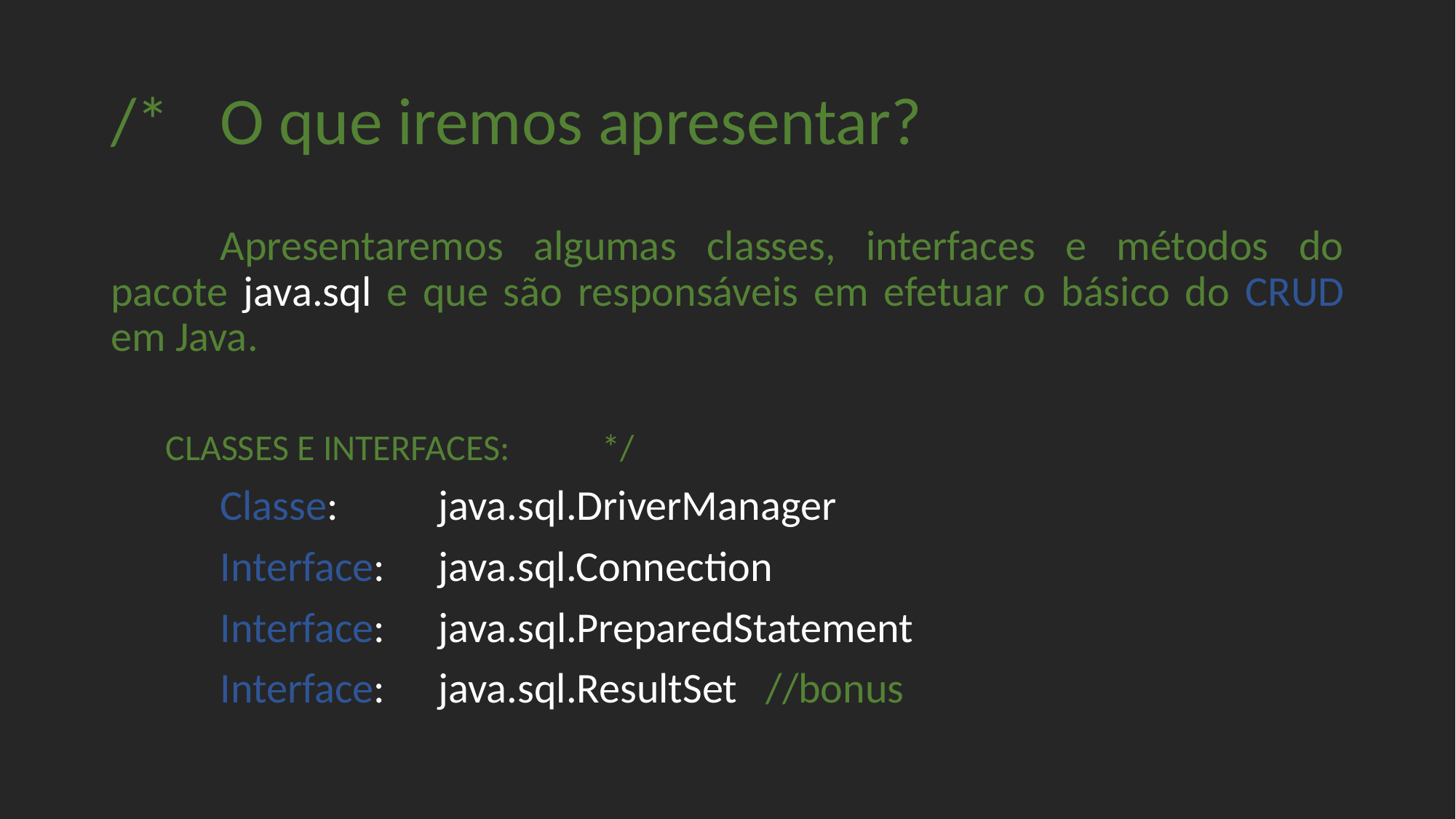

# /*	O que iremos apresentar?
	Apresentaremos algumas classes, interfaces e métodos do pacote java.sql e que são responsáveis em efetuar o básico do CRUD em Java.

CLASSES E INTERFACES: 	*/
	Classe: 	java.sql.DriverManager
	Interface: 	java.sql.Connection
	Interface: 	java.sql.PreparedStatement
	Interface: 	java.sql.ResultSet 	//bonus